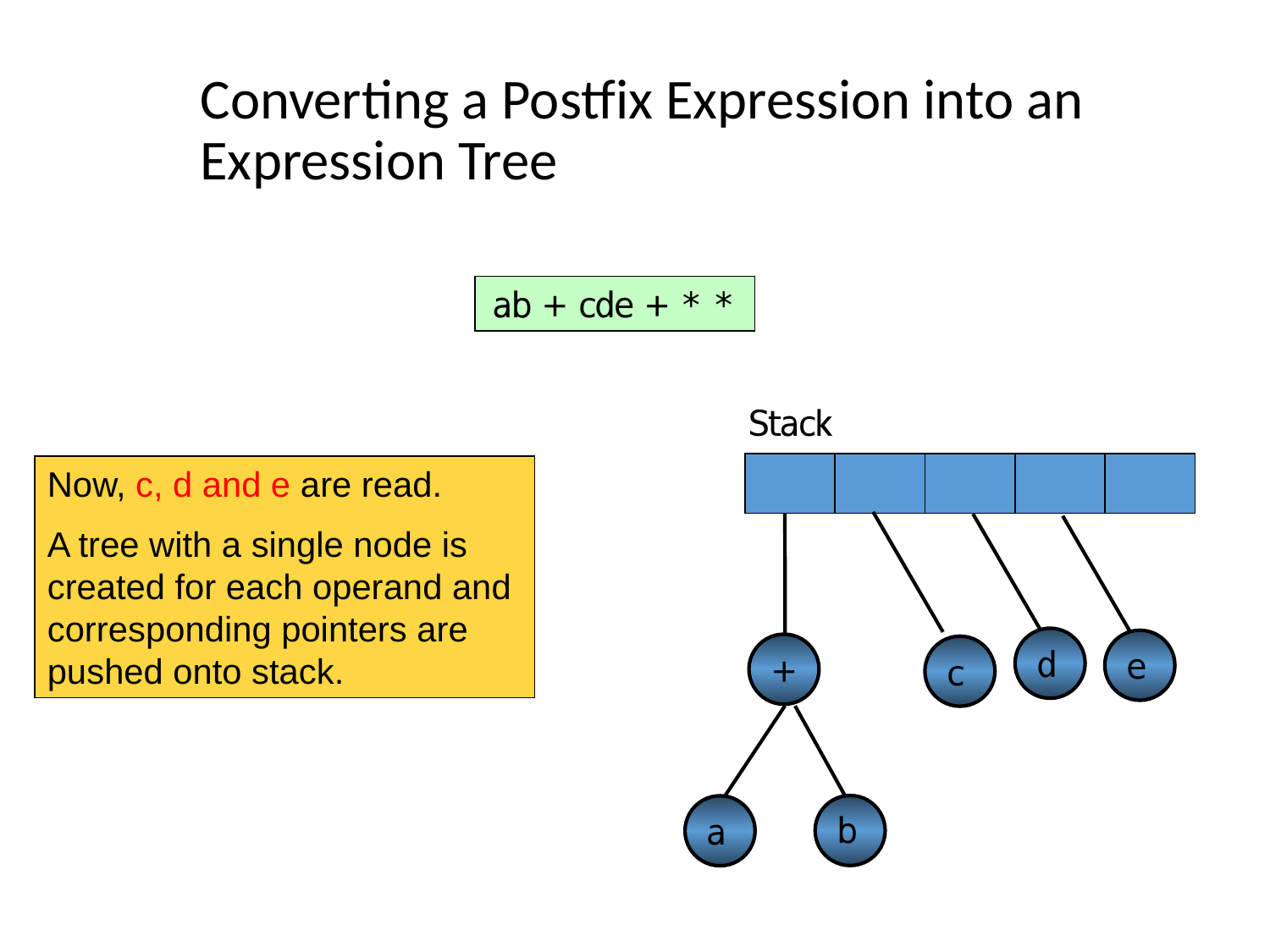

Converting a Postfix Expression into an Expression Tree
ab + cde + * *
Stack

Now, c, d and e are read.
A tree with a single node is created for each operand and corresponding pointers are pushed onto stack.

d

e
+
c

b
a